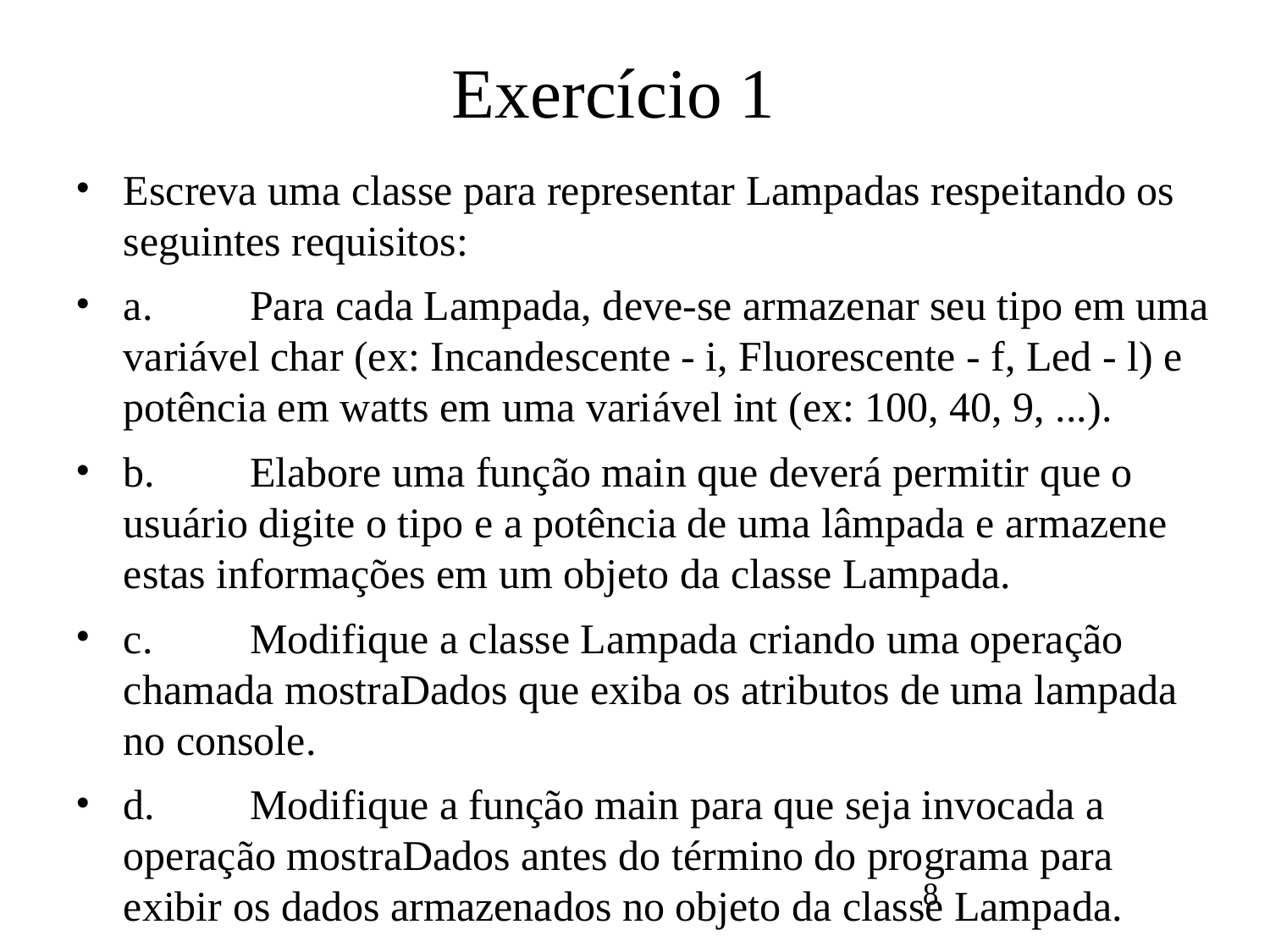

Exercício 1
# Escreva uma classe para representar Lampadas respeitando os seguintes requisitos:
a.	Para cada Lampada, deve-se armazenar seu tipo em uma variável char (ex: Incandescente - i, Fluorescente - f, Led - l) e potência em watts em uma variável int (ex: 100, 40, 9, ...).
b.	Elabore uma função main que deverá permitir que o usuário digite o tipo e a potência de uma lâmpada e armazene estas informações em um objeto da classe Lampada.
c.	Modifique a classe Lampada criando uma operação chamada mostraDados que exiba os atributos de uma lampada no console.
d.	Modifique a função main para que seja invocada a operação mostraDados antes do término do programa para exibir os dados armazenados no objeto da classe Lampada.

8